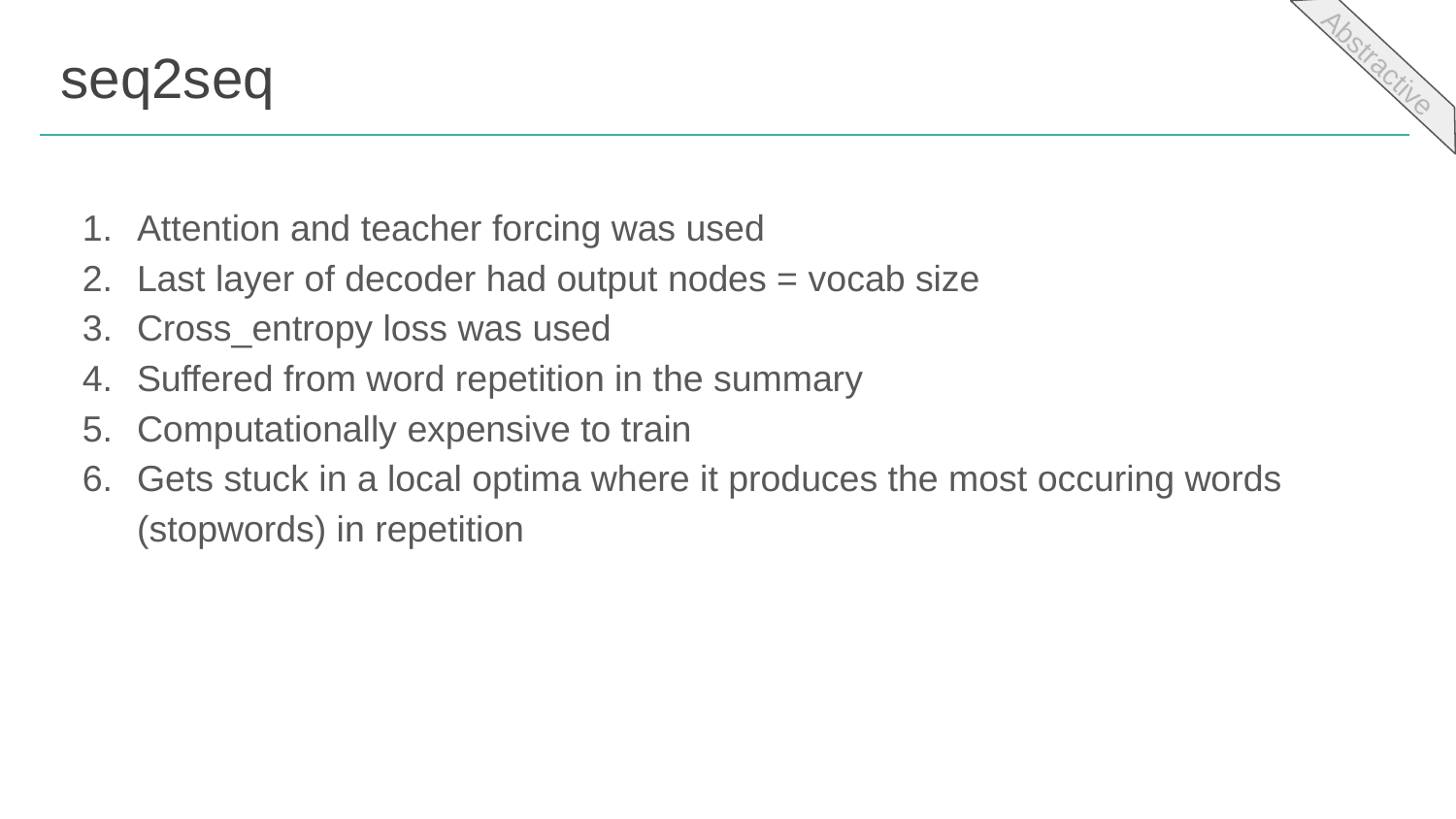

# seq2seq
Abstractive
Attention and teacher forcing was used
Last layer of decoder had output nodes = vocab size
Cross_entropy loss was used
Suffered from word repetition in the summary
Computationally expensive to train
Gets stuck in a local optima where it produces the most occuring words (stopwords) in repetition